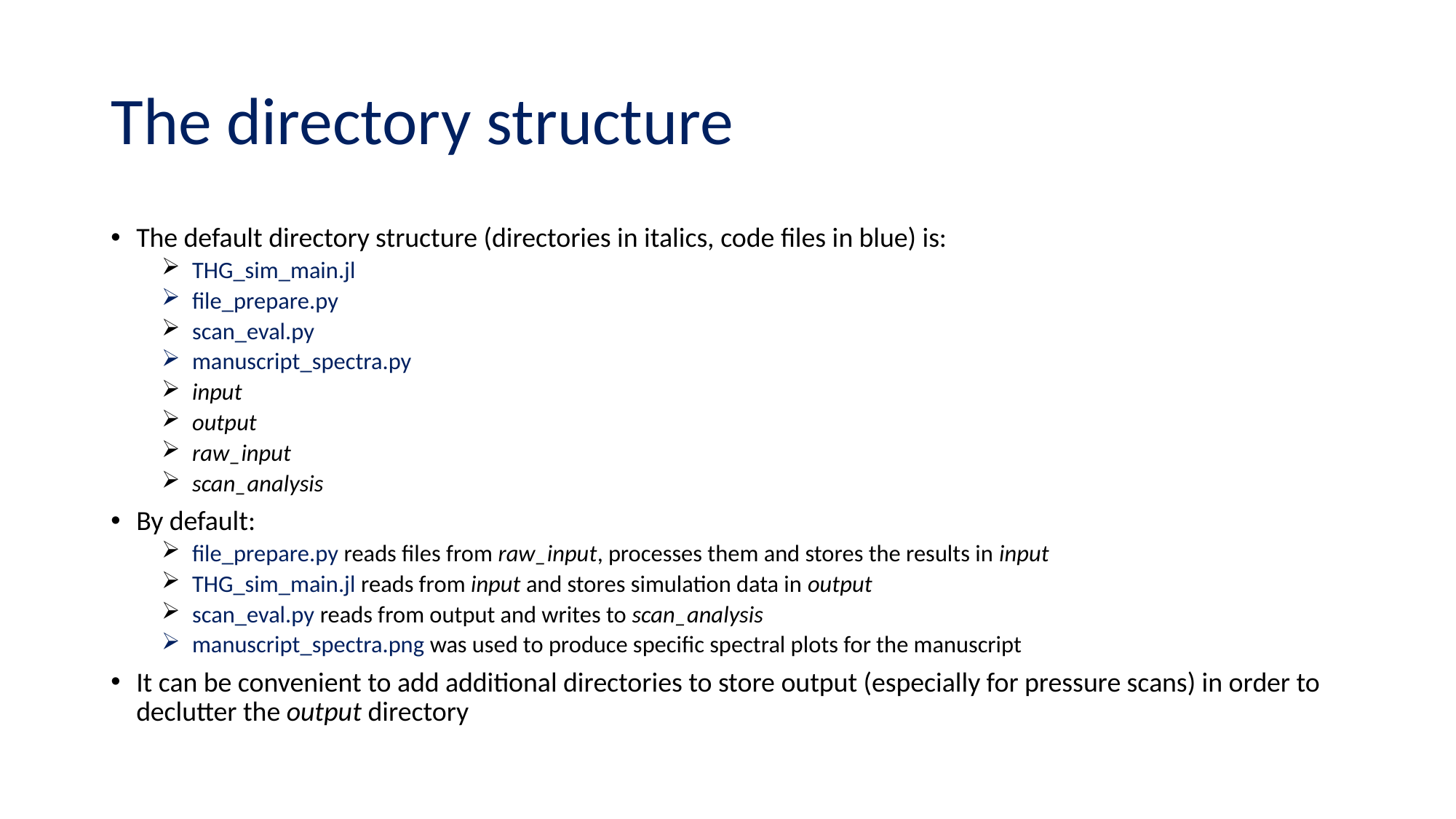

# The directory structure
The default directory structure (directories in italics, code files in blue) is:
 THG_sim_main.jl
 file_prepare.py
 scan_eval.py
 manuscript_spectra.py
 input
 output
 raw_input
 scan_analysis
By default:
 file_prepare.py reads files from raw_input, processes them and stores the results in input
 THG_sim_main.jl reads from input and stores simulation data in output
 scan_eval.py reads from output and writes to scan_analysis
 manuscript_spectra.png was used to produce specific spectral plots for the manuscript
It can be convenient to add additional directories to store output (especially for pressure scans) in order to declutter the output directory